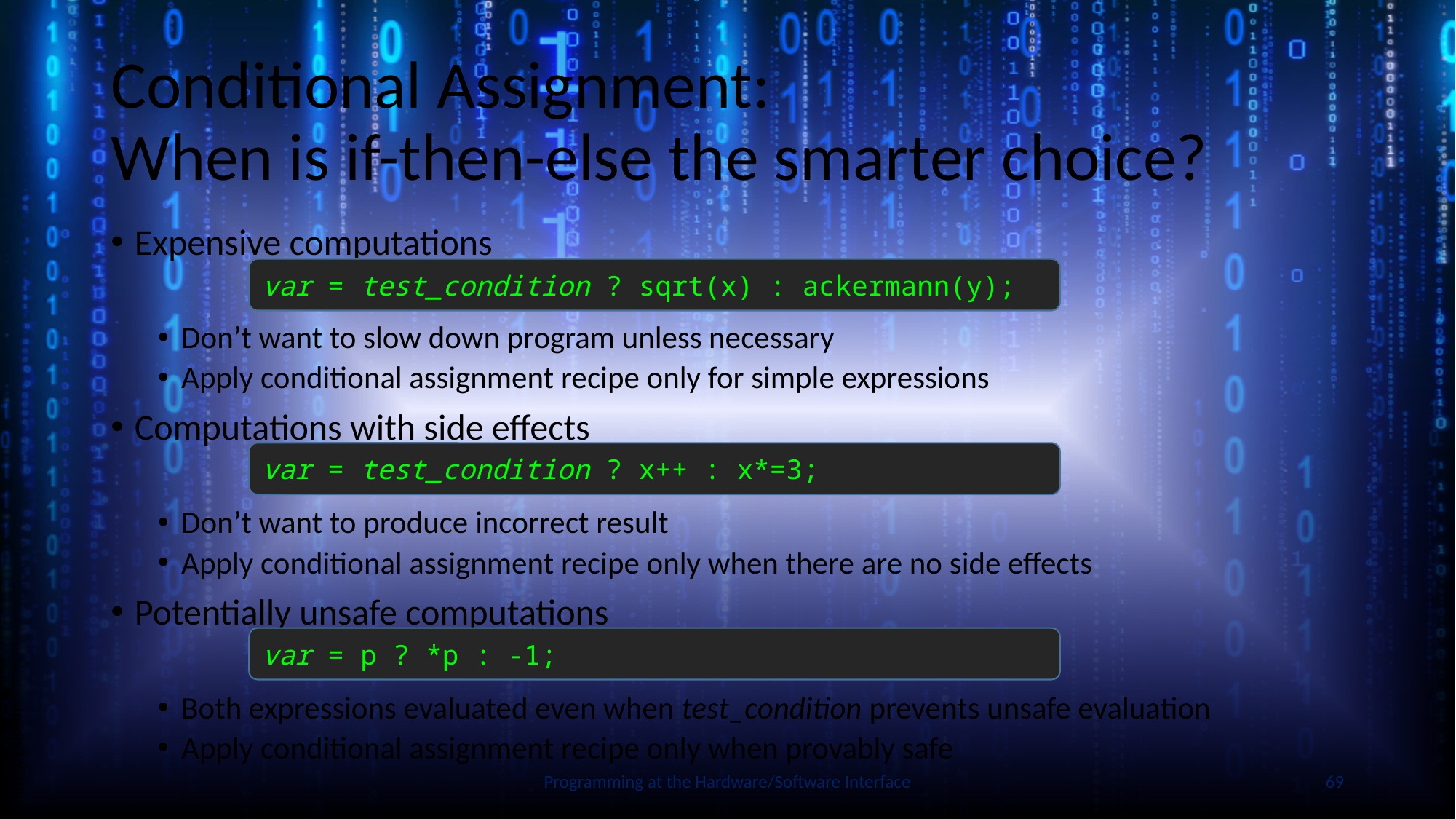

# Conditional Assignment: When is if-then-else the smarter choice?
Expensive computations

Don’t want to slow down program unless necessary
Apply conditional assignment recipe only for simple expressions
Computations with side effects

Don’t want to produce incorrect result
Apply conditional assignment recipe only when there are no side effects
Potentially unsafe computations

Both expressions evaluated even when test_condition prevents unsafe evaluation
Apply conditional assignment recipe only when provably safe
var = test_condition ? sqrt(x) : ackermann(y);
var = test_condition ? x++ : x*=3;
Slide by Bohn
var = p ? *p : -1;
Programming at the Hardware/Software Interface
69